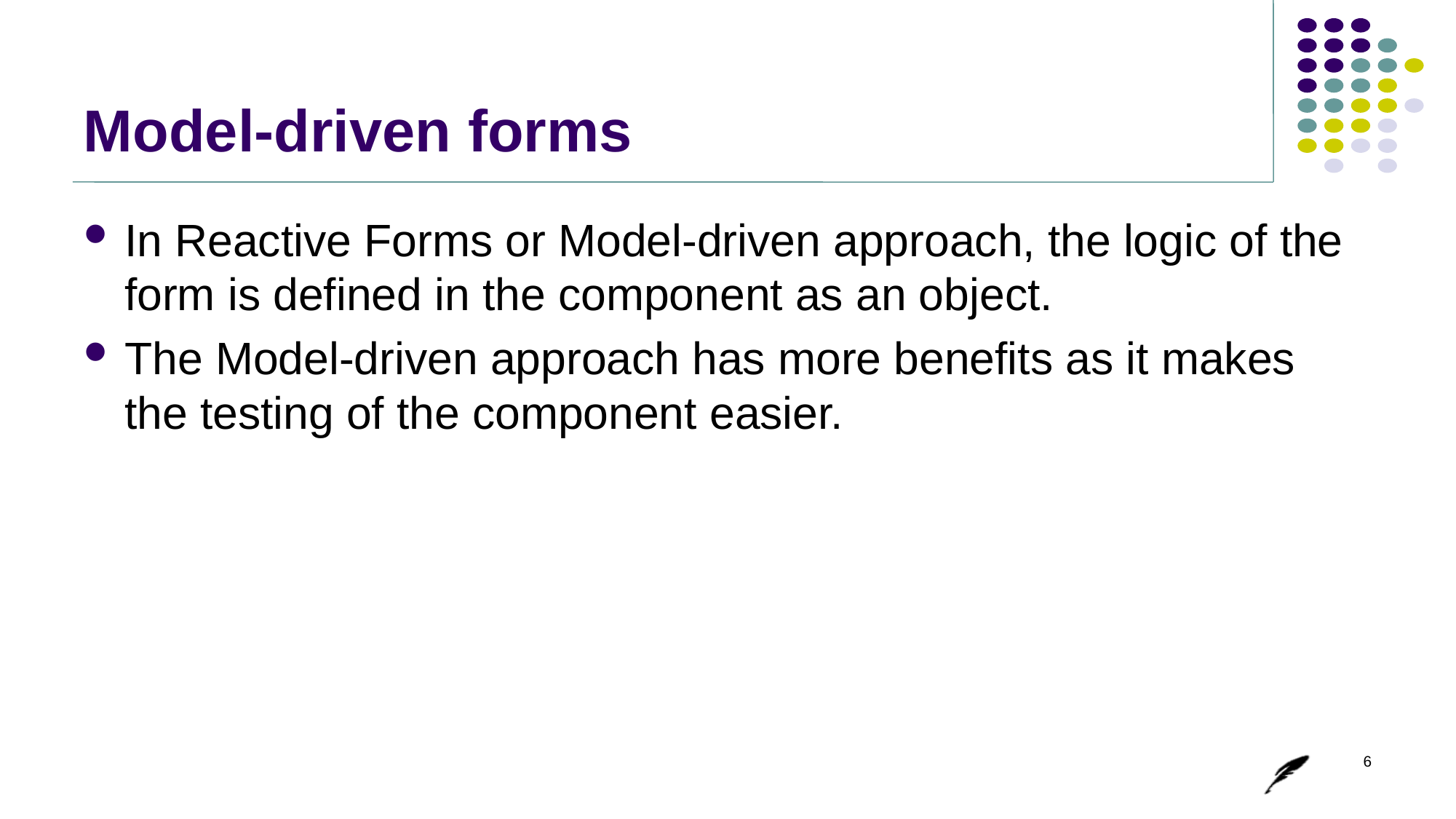

# Model-driven forms
In Reactive Forms or Model-driven approach, the logic of the form is defined in the component as an object.
The Model-driven approach has more benefits as it makes the testing of the component easier.
6